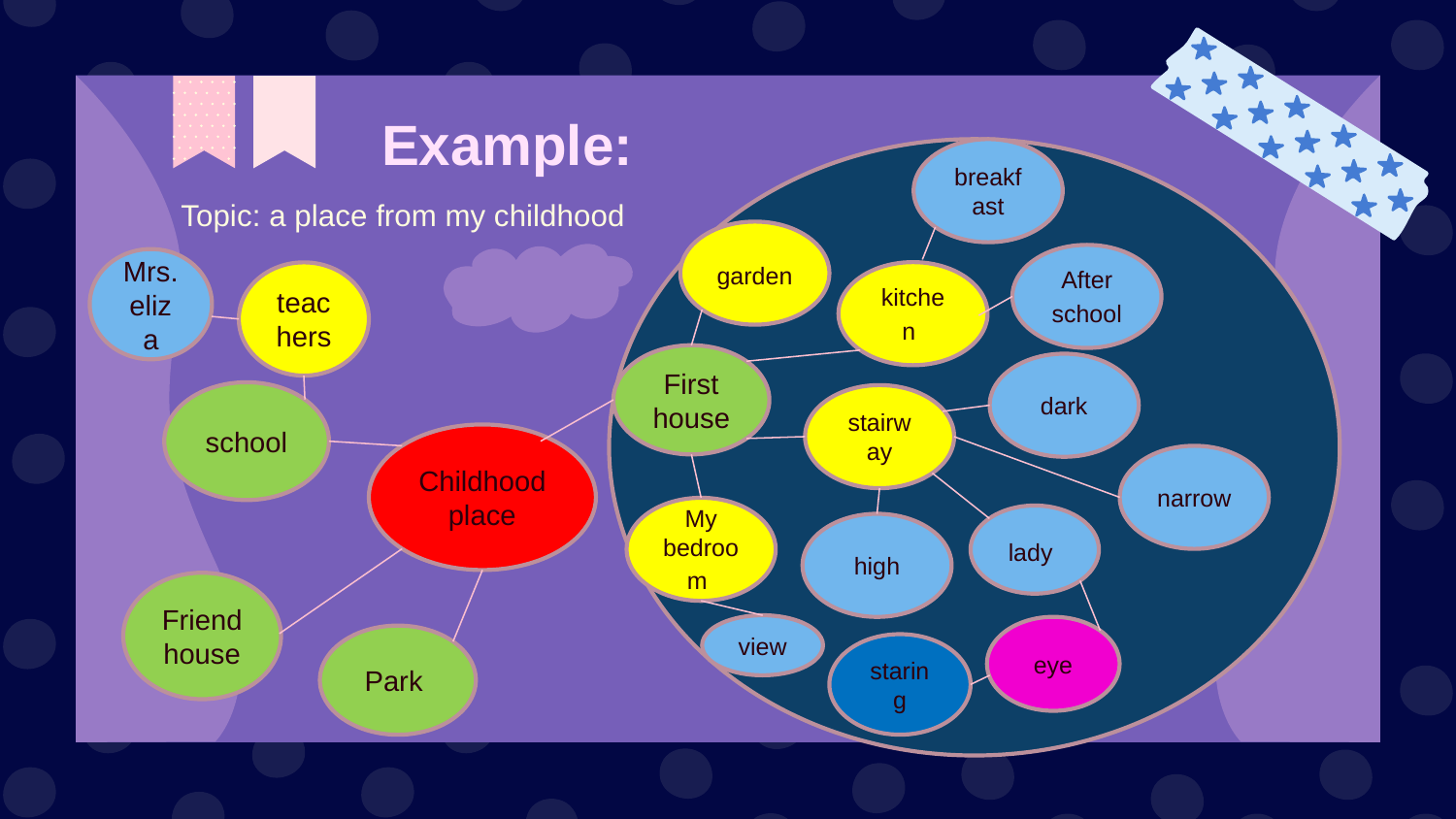

# Example:
breakfast

Topic: a place from my childhood
garden
After school
Mrs. eliza
kitchen
teachers
First house
dark
school
stairway
Childhood place
narrow
My bedroom
lady
high
Friend house
view
eye
Park
staring